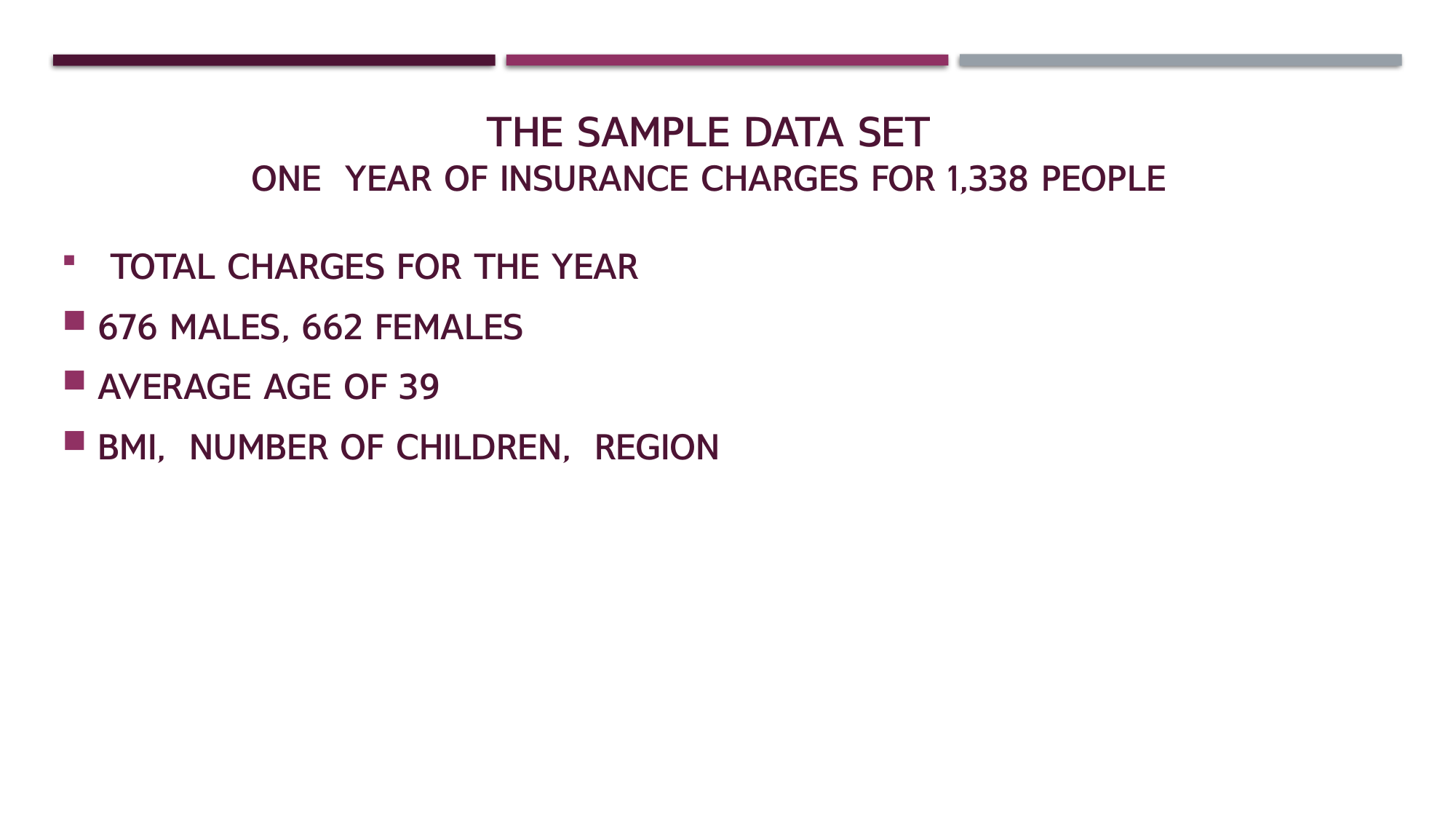

# THE SAMPLE DATA SET ONE  YEAR OF insurance charges for 1,338 people
 TOTAL CHARGES FOR THE YEAR
676 MALES, 662 FEMALES
AVERAGE AGE OF 39
BMI,  NUMBER OF CHILDREN,  REGION